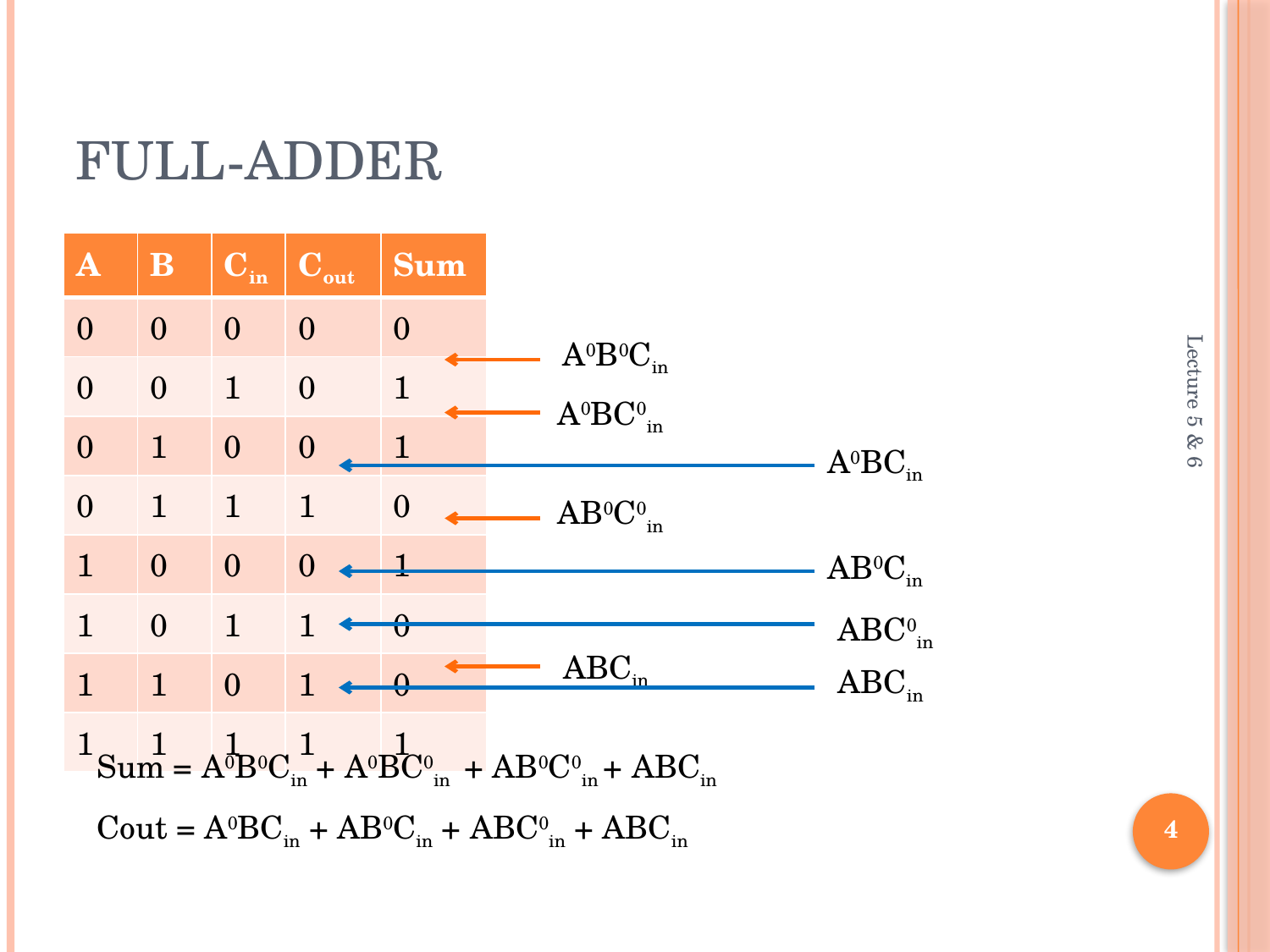

# Full-Adder
| A | B | Cin | Cout | Sum |
| --- | --- | --- | --- | --- |
| 0 | 0 | 0 | 0 | 0 |
| 0 | 0 | 1 | 0 | 1 |
| 0 | 1 | 0 | 0 | 1 |
| 0 | 1 | 1 | 1 | 0 |
| 1 | 0 | 0 | 0 | 1 |
| 1 | 0 | 1 | 1 | 0 |
| 1 | 1 | 0 | 1 | 0 |
| 1 | 1 | 1 | 1 | 1 |
A0B0Cin
A0BC0in
A0BCin
AB0C0in
Lecture 5 & 6
AB0Cin
ABC0in
ABCin
ABCin
Sum = A0B0Cin + A0BC0in  + AB0C0in + ABCin
4
Cout = A0BCin + AB0Cin + ABC0in + ABCin